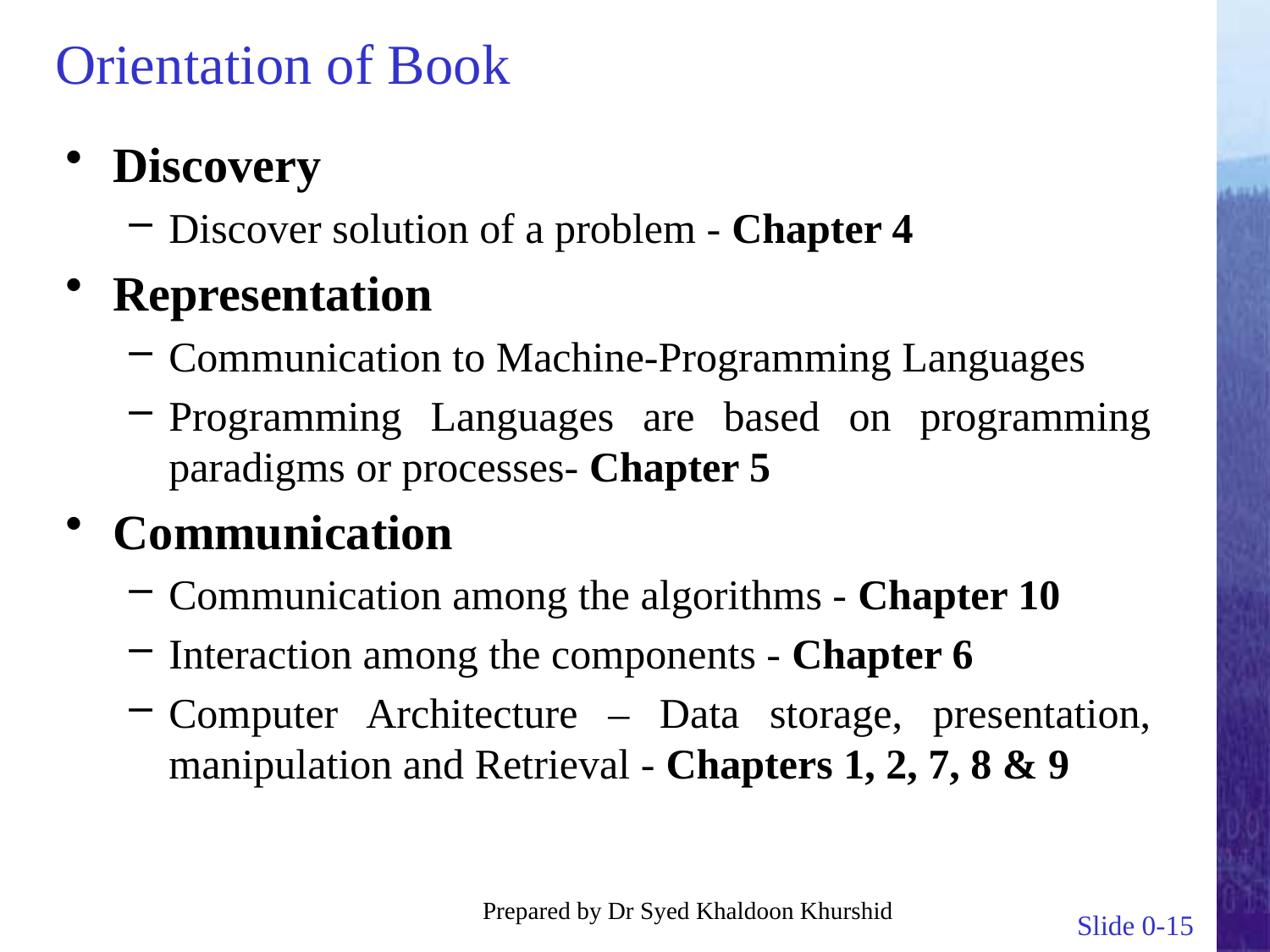

# Orientation of Book
Discovery
Discover solution of a problem - Chapter 4
Representation
Communication to Machine-Programming Languages
Programming Languages are based on programming paradigms or processes- Chapter 5
Communication
Communication among the algorithms - Chapter 10
Interaction among the components - Chapter 6
Computer Architecture – Data storage, presentation, manipulation and Retrieval - Chapters 1, 2, 7, 8 & 9
Prepared by Dr Syed Khaldoon Khurshid